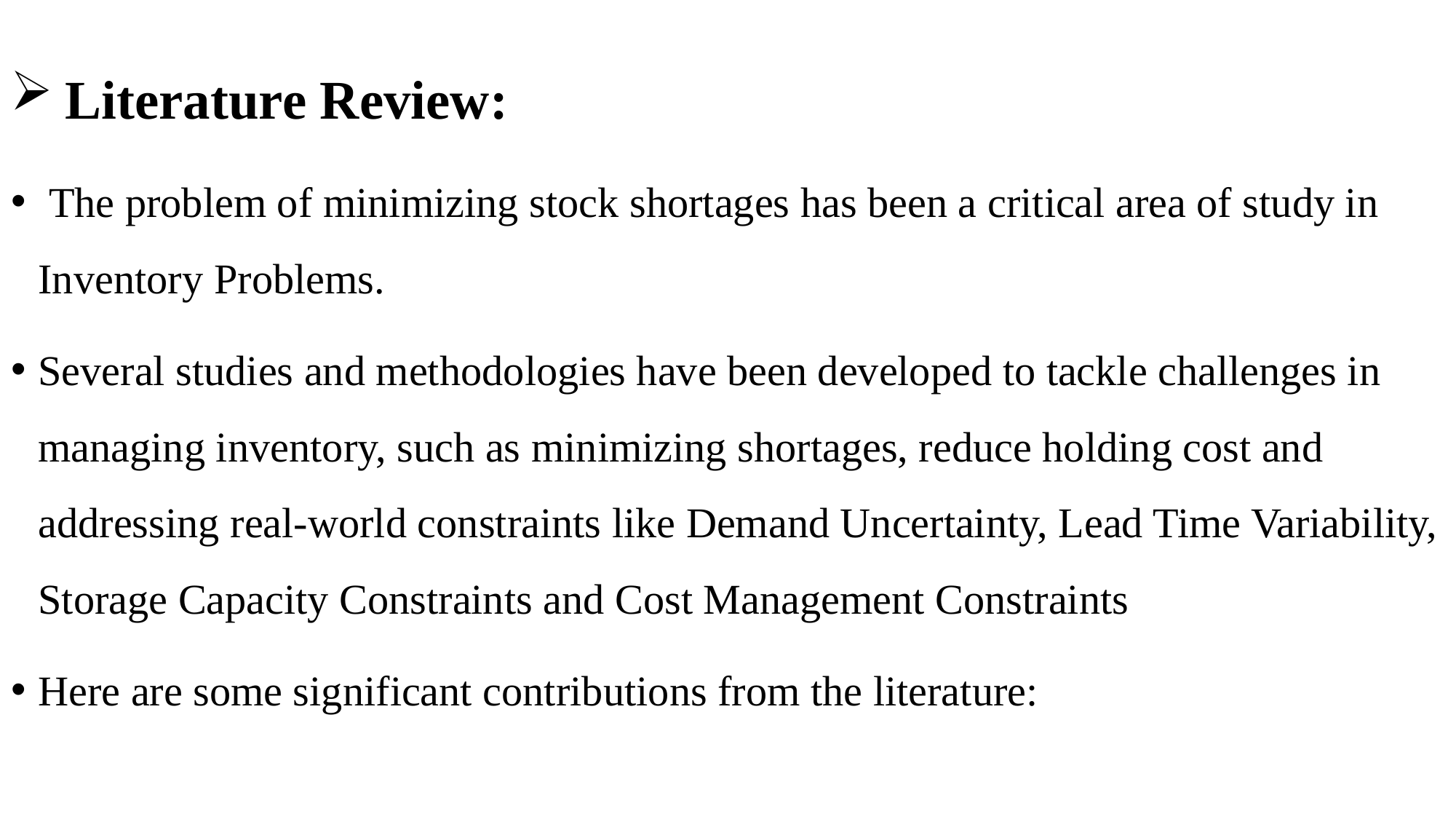

Literature Review:
 The problem of minimizing stock shortages has been a critical area of study in Inventory Problems.
Several studies and methodologies have been developed to tackle challenges in managing inventory, such as minimizing shortages, reduce holding cost and addressing real-world constraints like Demand Uncertainty, Lead Time Variability, Storage Capacity Constraints and Cost Management Constraints
Here are some significant contributions from the literature: